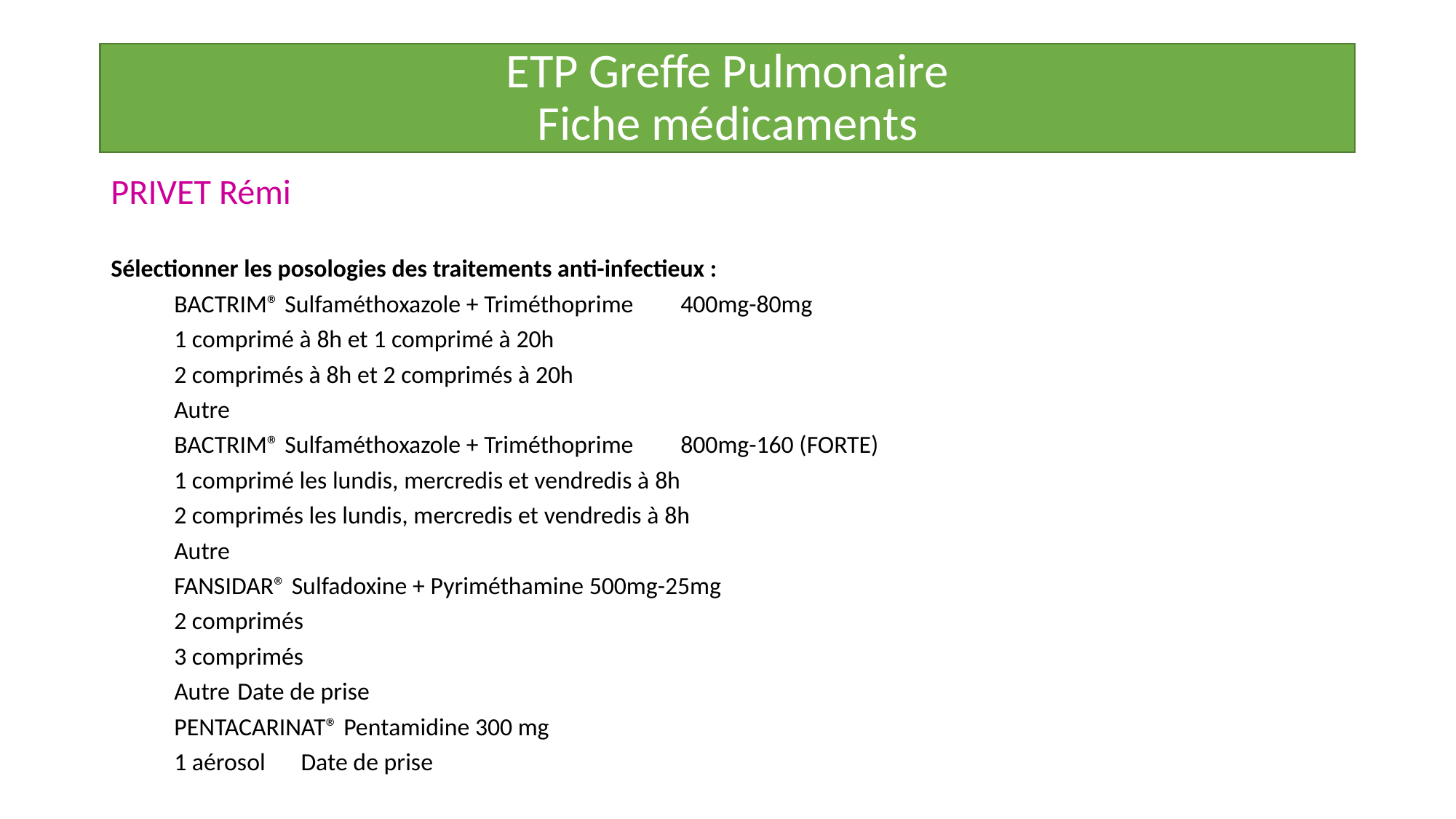

# ETP Greffe Pulmonaire Fiche médicaments
PRIVET Rémi

Sélectionner les posologies des traitements anti-infectieux :
	BACTRIM® Sulfaméthoxazole + Triméthoprime	400mg-80mg
		1 comprimé à 8h et 1 comprimé à 20h
		2 comprimés à 8h et 2 comprimés à 20h
		Autre
	BACTRIM® Sulfaméthoxazole + Triméthoprime	800mg-160 (FORTE)
		1 comprimé les lundis, mercredis et vendredis à 8h
		2 comprimés les lundis, mercredis et vendredis à 8h
		Autre
	FANSIDAR® Sulfadoxine + Pyriméthamine 500mg-25mg
		2 comprimés
		3 comprimés
		Autre 				Date de prise
	PENTACARINAT® Pentamidine 300 mg
		1 aérosol				Date de prise